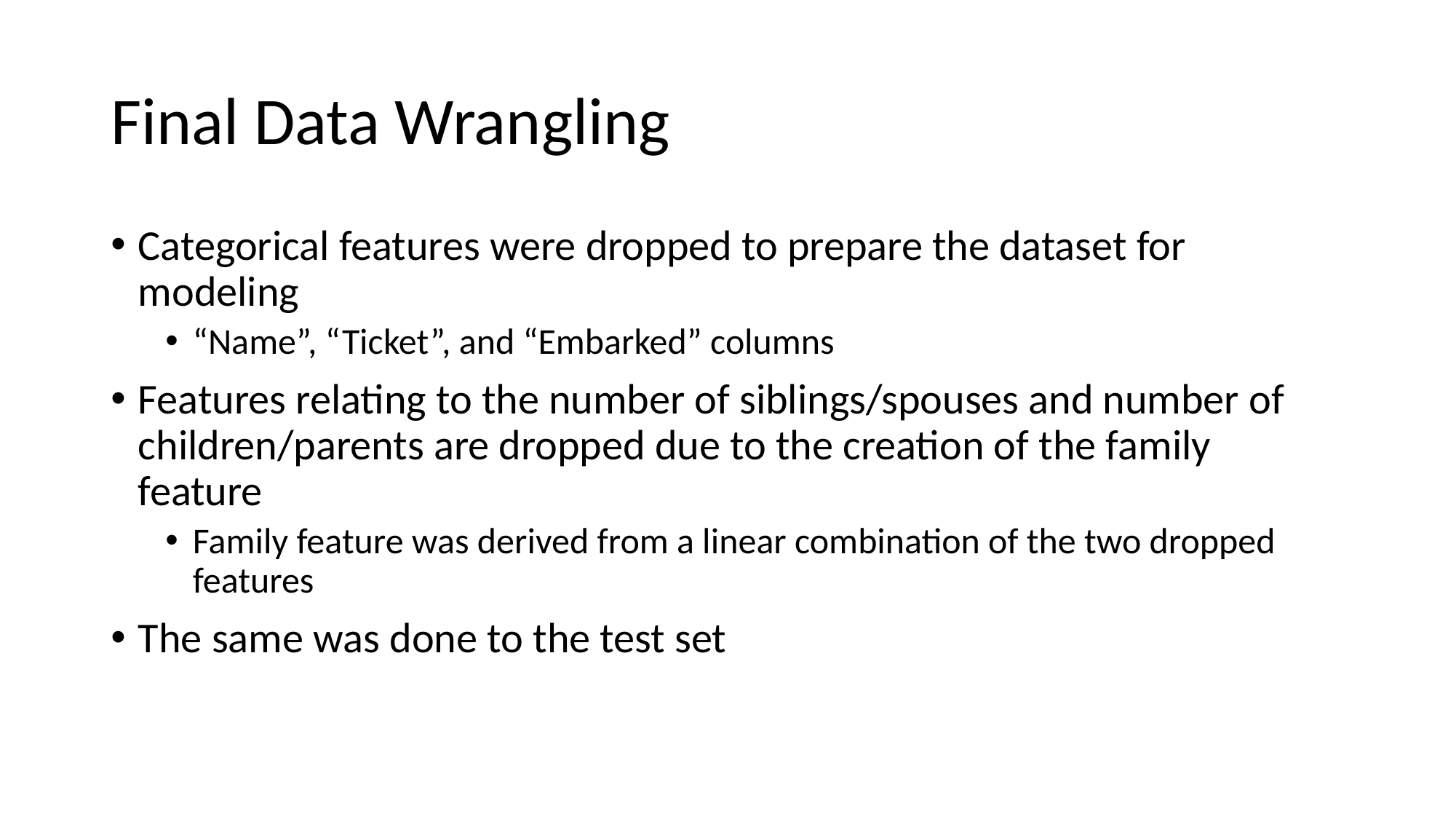

# Final Data Wrangling
Categorical features were dropped to prepare the dataset for modeling
“Name”, “Ticket”, and “Embarked” columns
Features relating to the number of siblings/spouses and number of children/parents are dropped due to the creation of the family feature
Family feature was derived from a linear combination of the two dropped features
The same was done to the test set